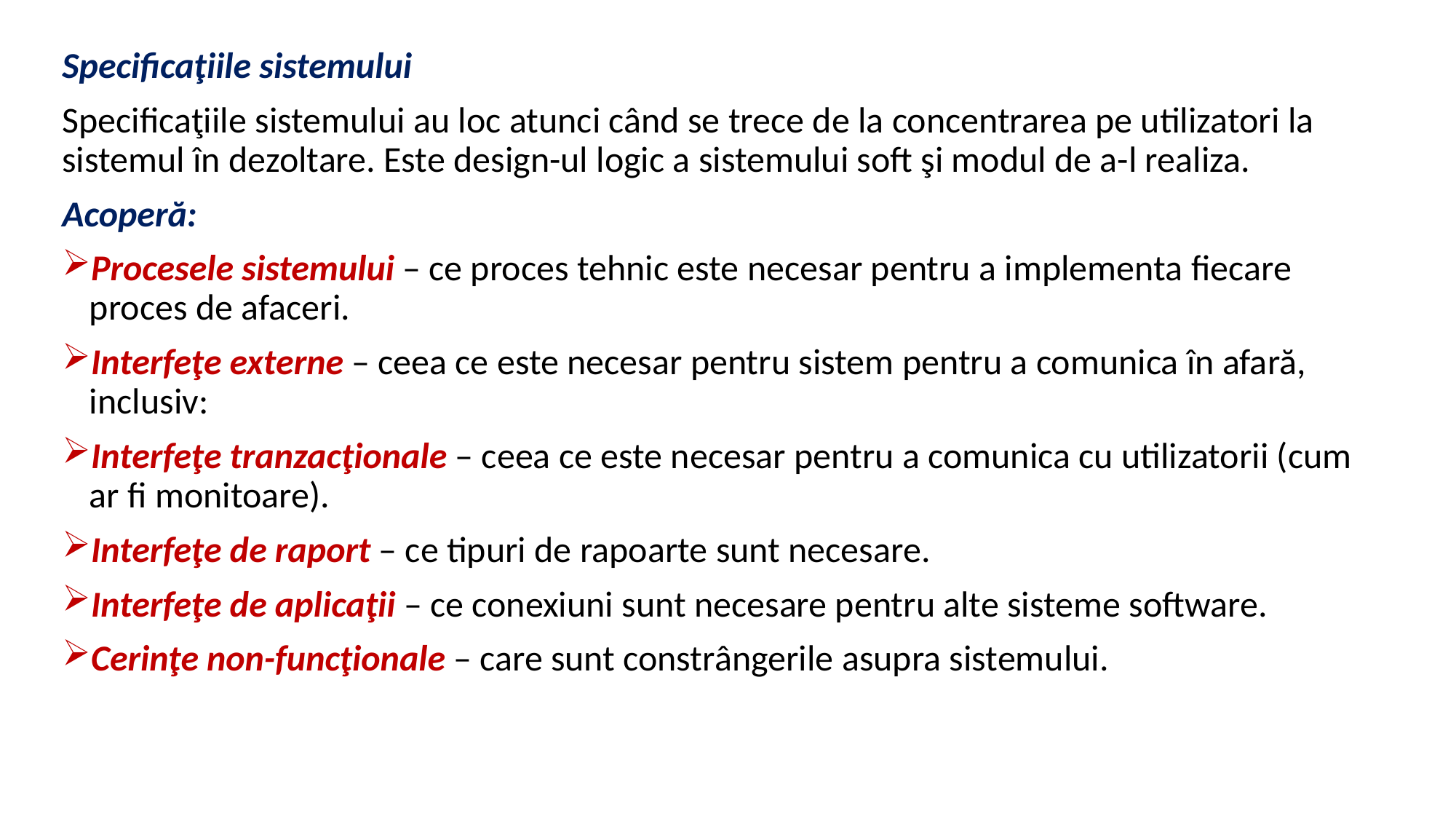

Specificaţiile sistemului
Specificaţiile sistemului au loc atunci când se trece de la concentrarea pe utilizatori la sistemul în dezoltare. Este design-ul logic a sistemului soft şi modul de a-l realiza.
Acoperă:
Procesele sistemului – ce proces tehnic este necesar pentru a implementa fiecare proces de afaceri.
Interfeţe externe – ceea ce este necesar pentru sistem pentru a comunica în afară, inclusiv:
Interfeţe tranzacţionale – ceea ce este necesar pentru a comunica cu utilizatorii (cum ar fi monitoare).
Interfeţe de raport – ce tipuri de rapoarte sunt necesare.
Interfeţe de aplicaţii – ce conexiuni sunt necesare pentru alte sisteme software.
Cerinţe non-funcţionale – care sunt constrângerile asupra sistemului.